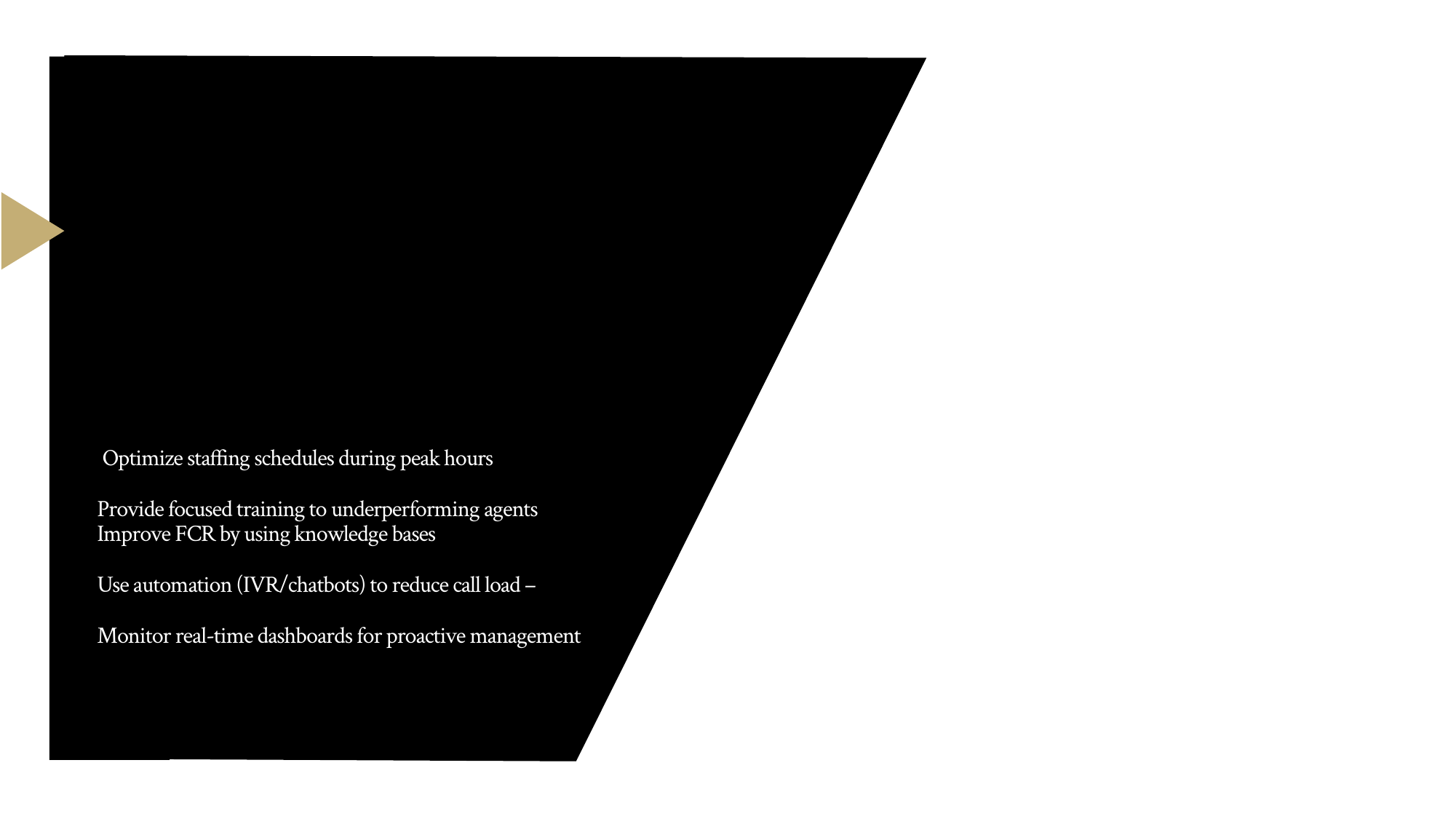

# Optimize staffing schedules during peak hours Provide focused training to underperforming agents Improve FCR by using knowledge bases Use automation (IVR/chatbots) to reduce call load – Monitor real-time dashboards for proactive management